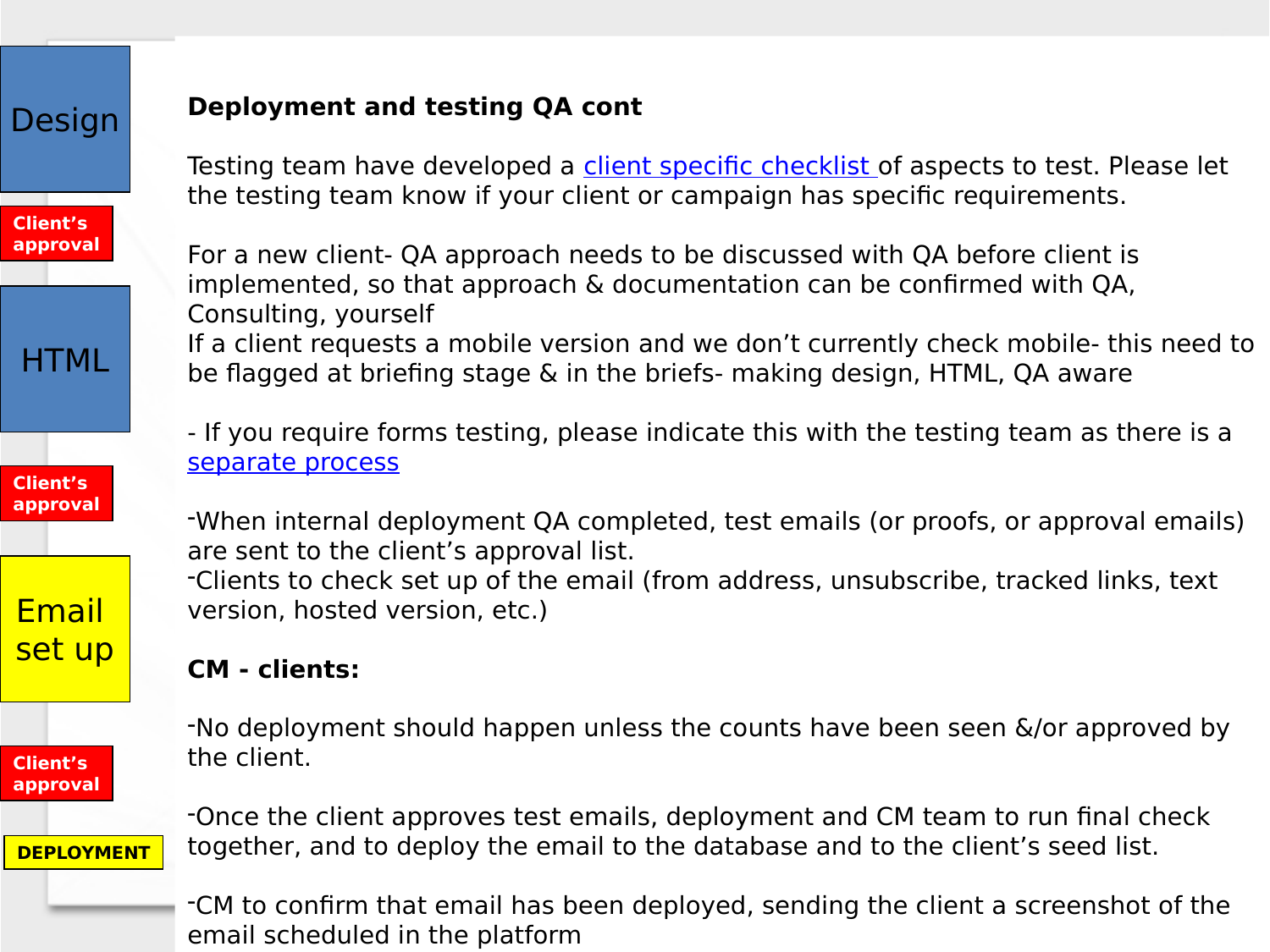

Deployment and testing QA cont

Testing team have developed a client specific checklist of aspects to test. Please let the testing team know if your client or campaign has specific requirements.

For a new client- QA approach needs to be discussed with QA before client is implemented, so that approach & documentation can be confirmed with QA, Consulting, yourself
If a client requests a mobile version and we don’t currently check mobile- this need to be flagged at briefing stage & in the briefs- making design, HTML, QA aware

- If you require forms testing, please indicate this with the testing team as there is a separate process

When internal deployment QA completed, test emails (or proofs, or approval emails) are sent to the client’s approval list.
Clients to check set up of the email (from address, unsubscribe, tracked links, text version, hosted version, etc.)

CM - clients:

No deployment should happen unless the counts have been seen &/or approved by the client.

Once the client approves test emails, deployment and CM team to run final check together, and to deploy the email to the database and to the client’s seed list.

CM to confirm that email has been deployed, sending the client a screenshot of the email scheduled in the platform

Design
Client’s
approval
HTML
Client’s
approval
Email
set up
Client’s
approval
DEPLOYMENT